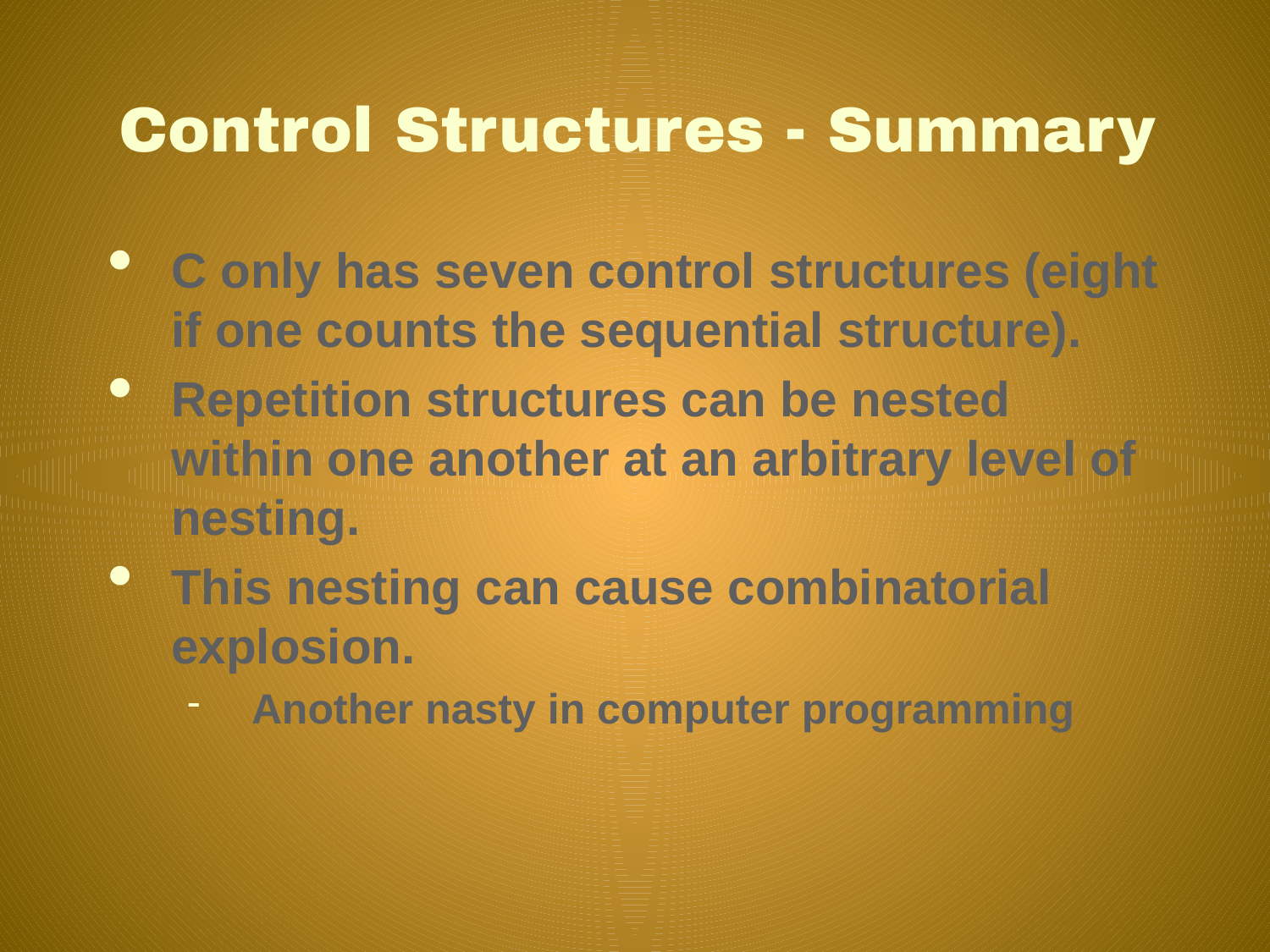

# Control Structures - Summary
C only has seven control structures (eight if one counts the sequential structure).
Repetition structures can be nested within one another at an arbitrary level of nesting.
This nesting can cause combinatorial explosion.
Another nasty in computer programming